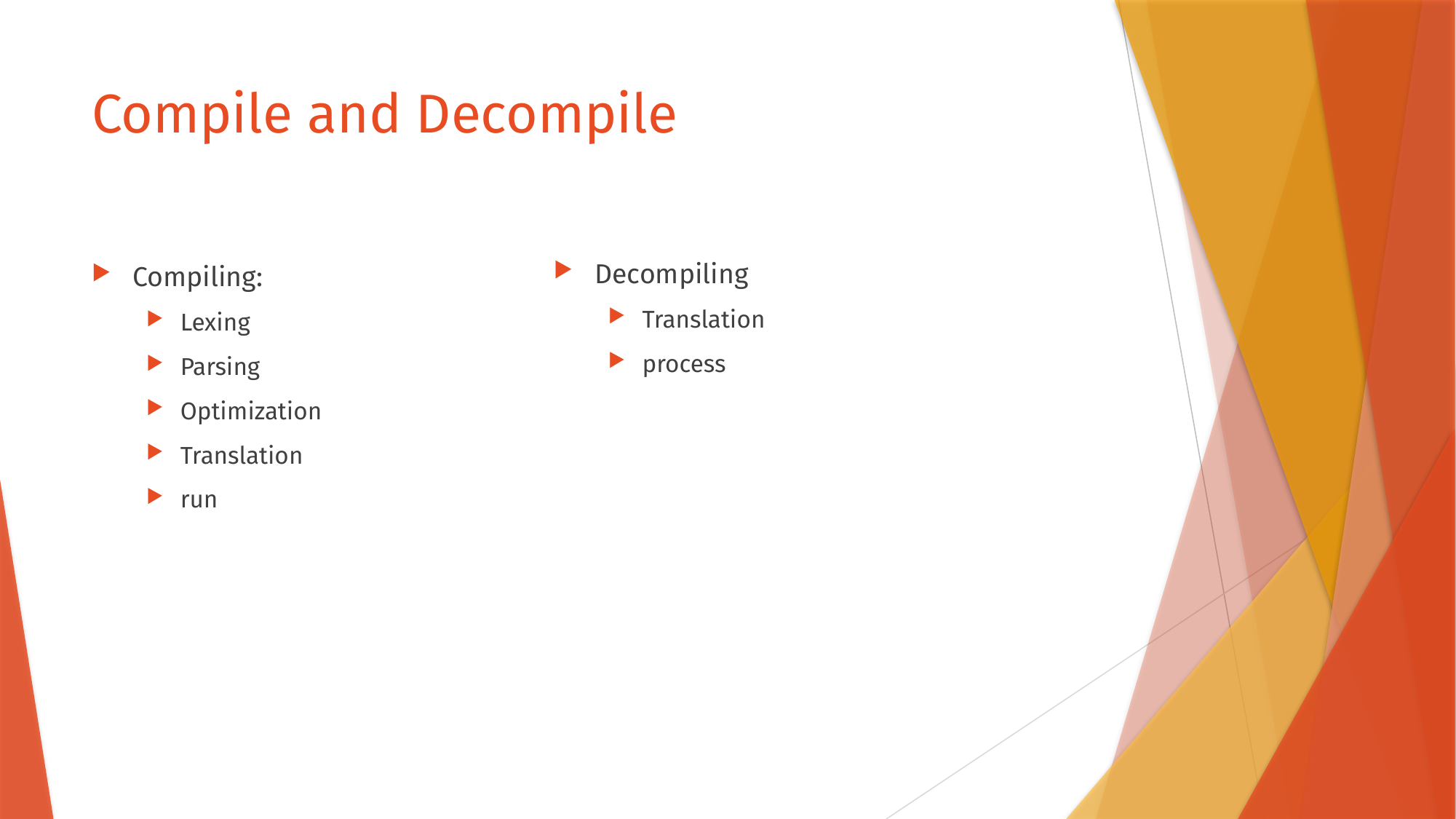

# Compile and Decompile
Decompiling
Translation
process

Compiling:
Lexing
Parsing
Optimization
Translation
run